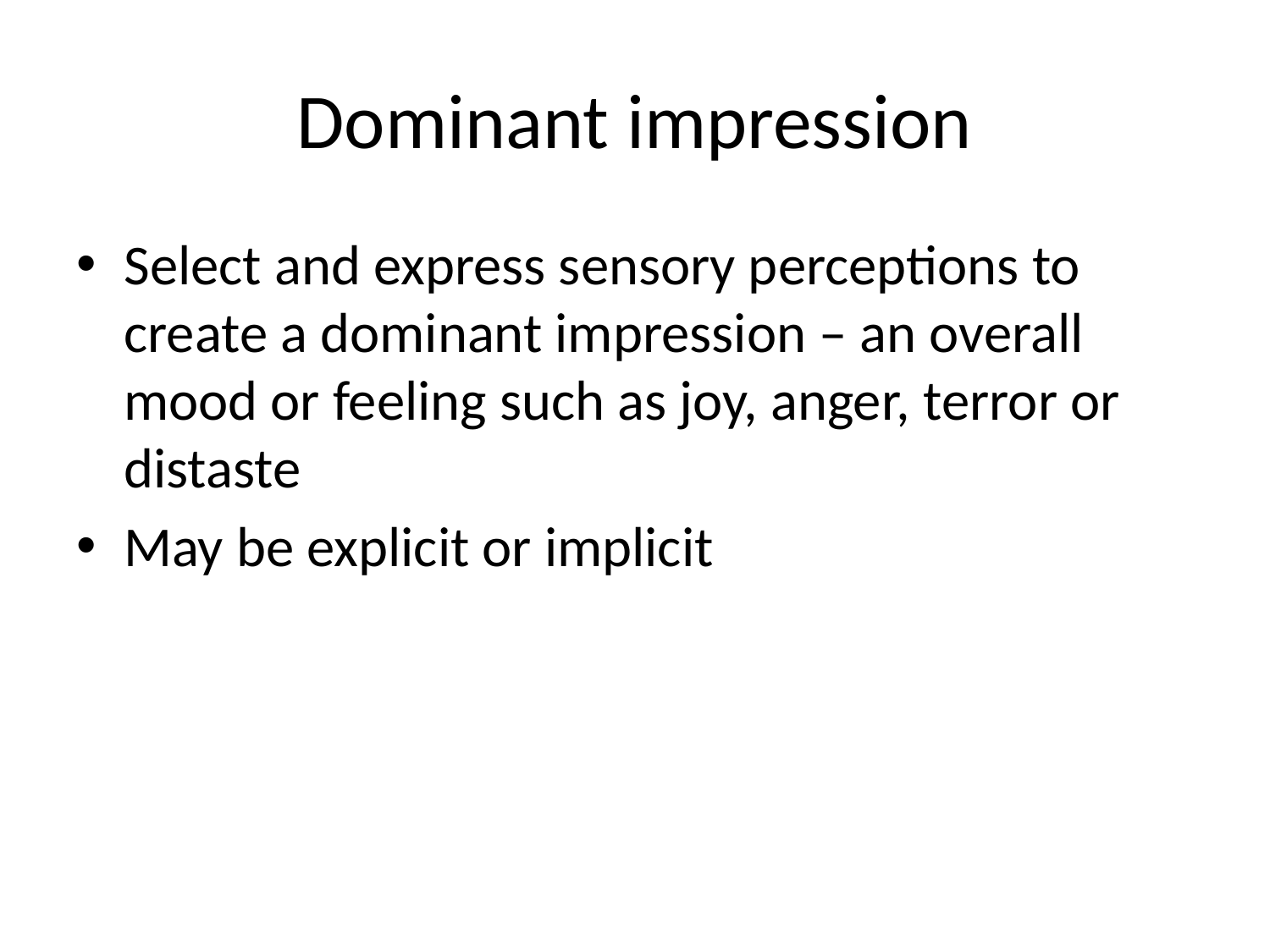

# Dominant impression
Select and express sensory perceptions to create a dominant impression – an overall mood or feeling such as joy, anger, terror or distaste
May be explicit or implicit